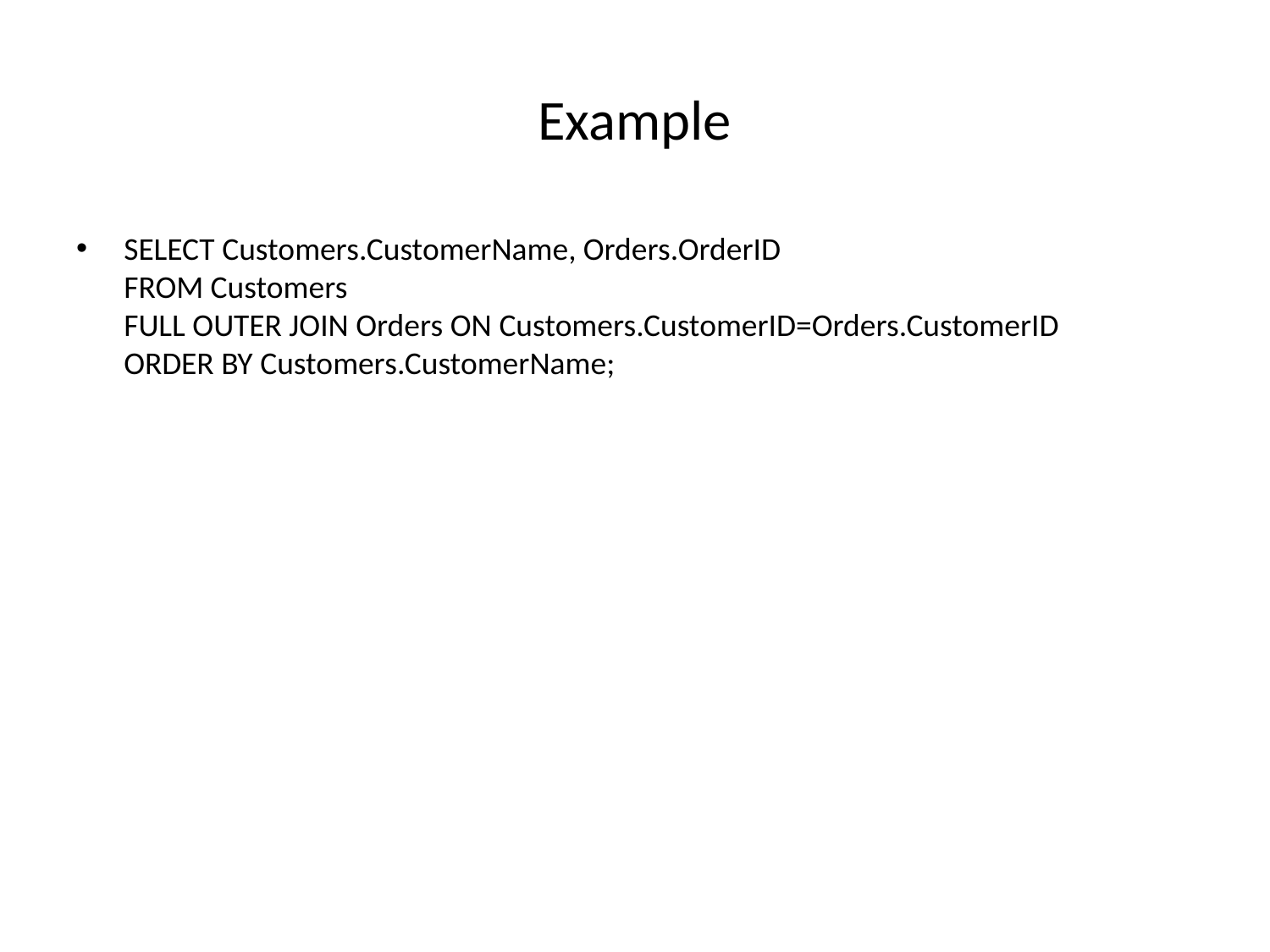

# Example
SELECT Customers.CustomerName, Orders.OrderID
FROM Customers
FULL OUTER JOIN Orders ON Customers.CustomerID=Orders.CustomerID
ORDER BY Customers.CustomerName;